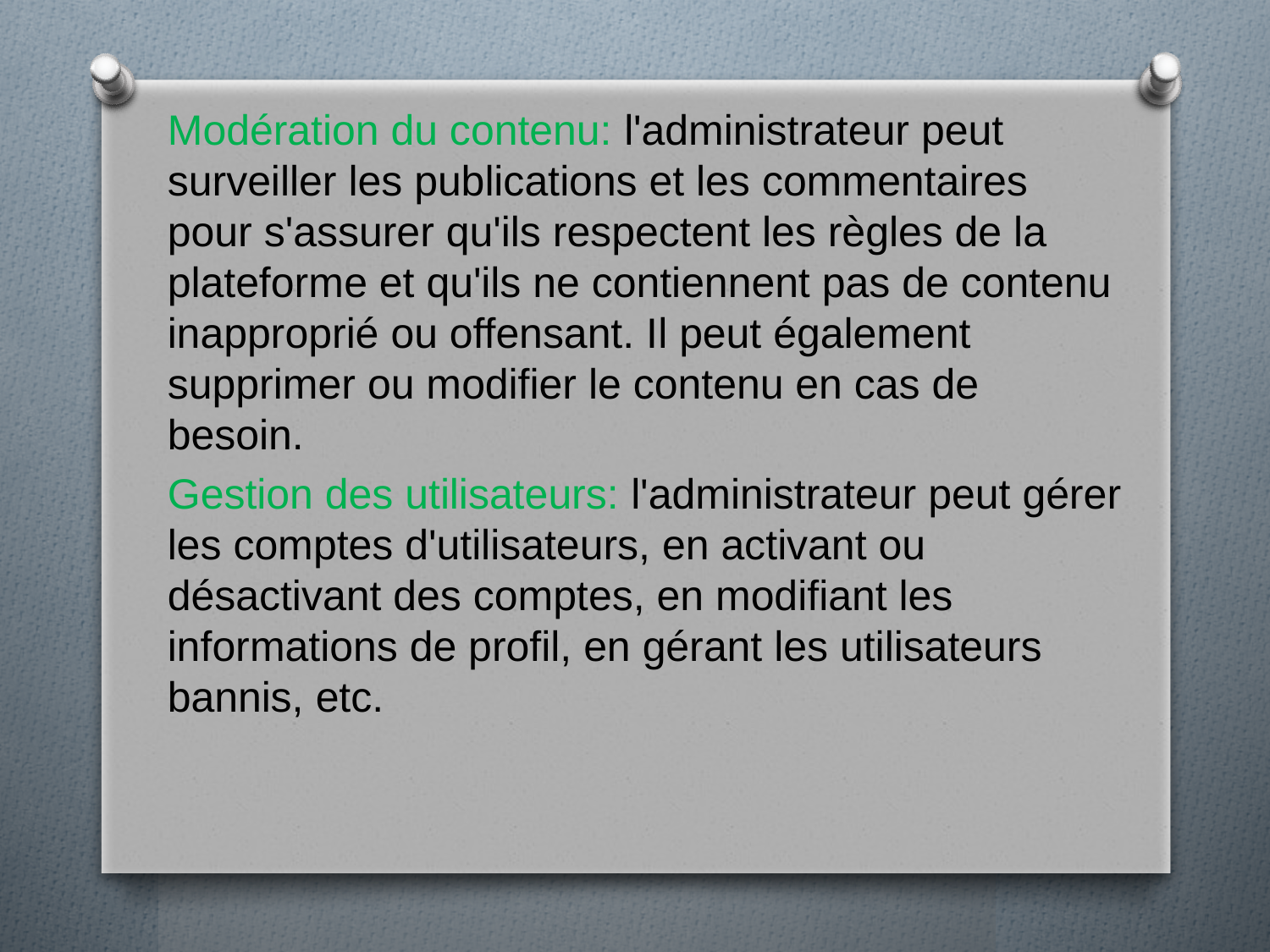

Modération du contenu: l'administrateur peut surveiller les publications et les commentaires pour s'assurer qu'ils respectent les règles de la plateforme et qu'ils ne contiennent pas de contenu inapproprié ou offensant. Il peut également supprimer ou modifier le contenu en cas de besoin.
Gestion des utilisateurs: l'administrateur peut gérer les comptes d'utilisateurs, en activant ou désactivant des comptes, en modifiant les informations de profil, en gérant les utilisateurs bannis, etc.